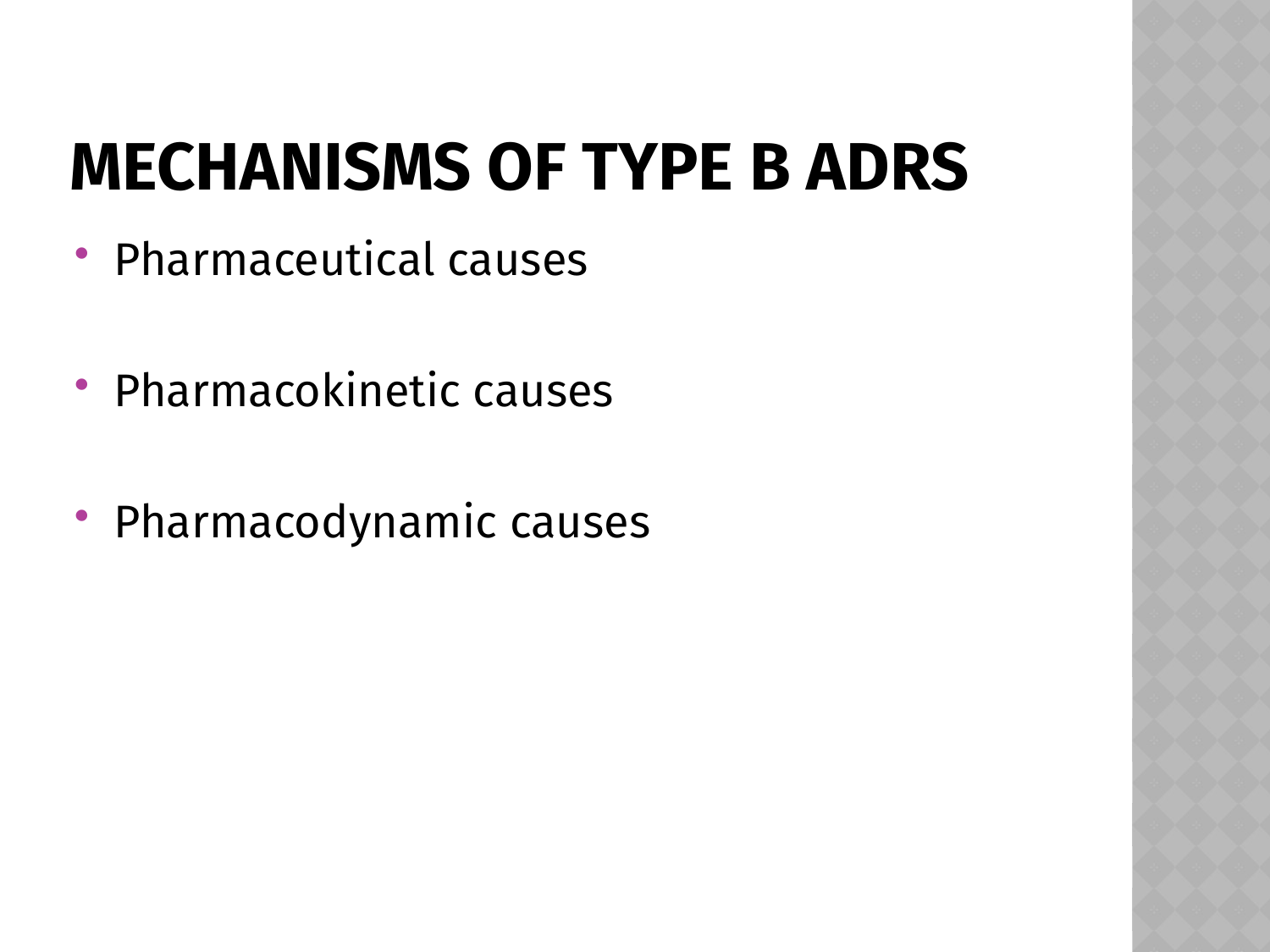

# Mechanisms of type B ADRs
Pharmaceutical causes

Pharmacokinetic causes

Pharmacodynamic causes